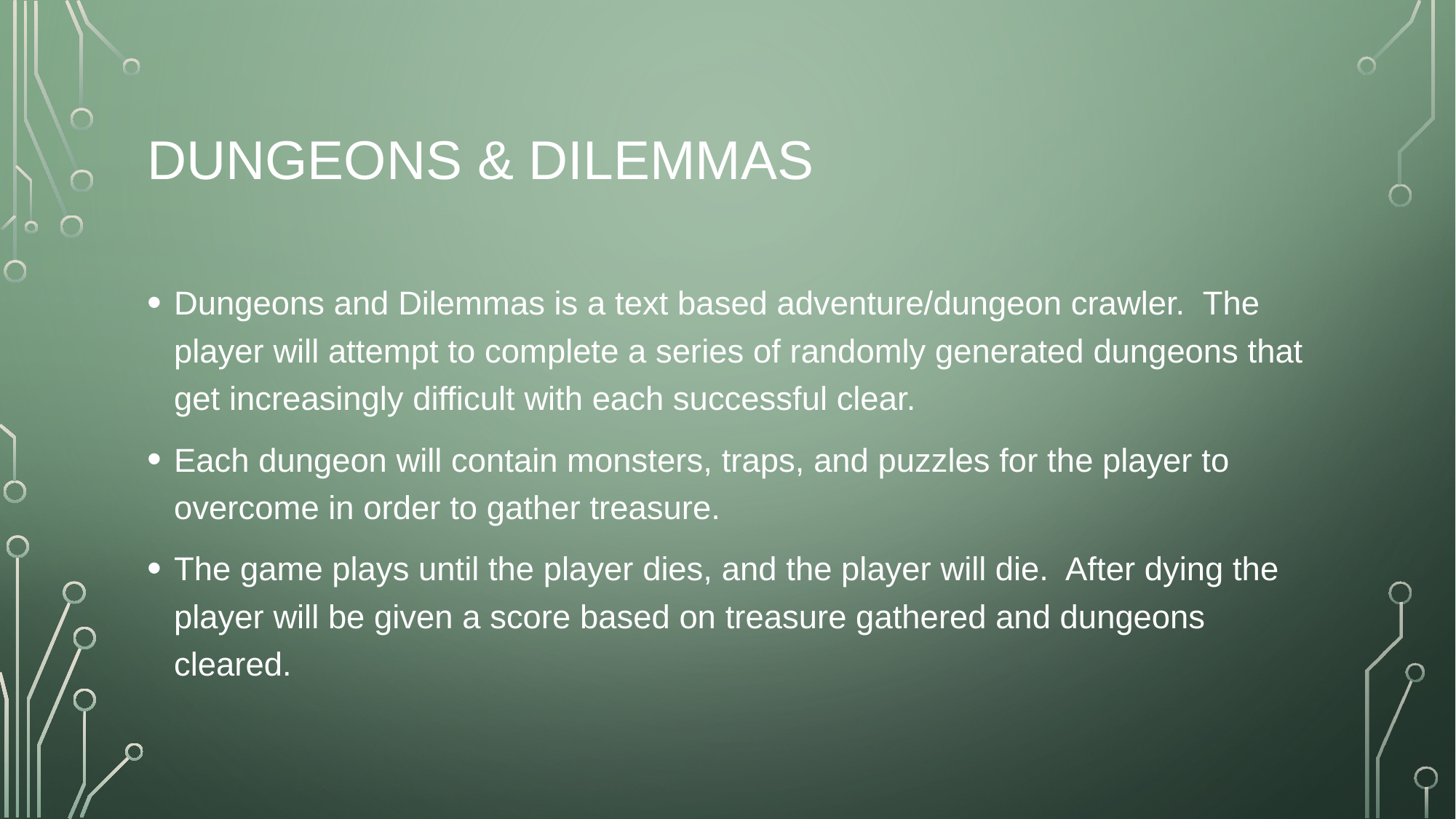

# Dungeons & Dilemmas
Dungeons and Dilemmas is a text based adventure/dungeon crawler.  The player will attempt to complete a series of randomly generated dungeons that get increasingly difficult with each successful clear.
Each dungeon will contain monsters, traps, and puzzles for the player to overcome in order to gather treasure.
The game plays until the player dies, and the player will die.  After dying the player will be given a score based on treasure gathered and dungeons cleared.